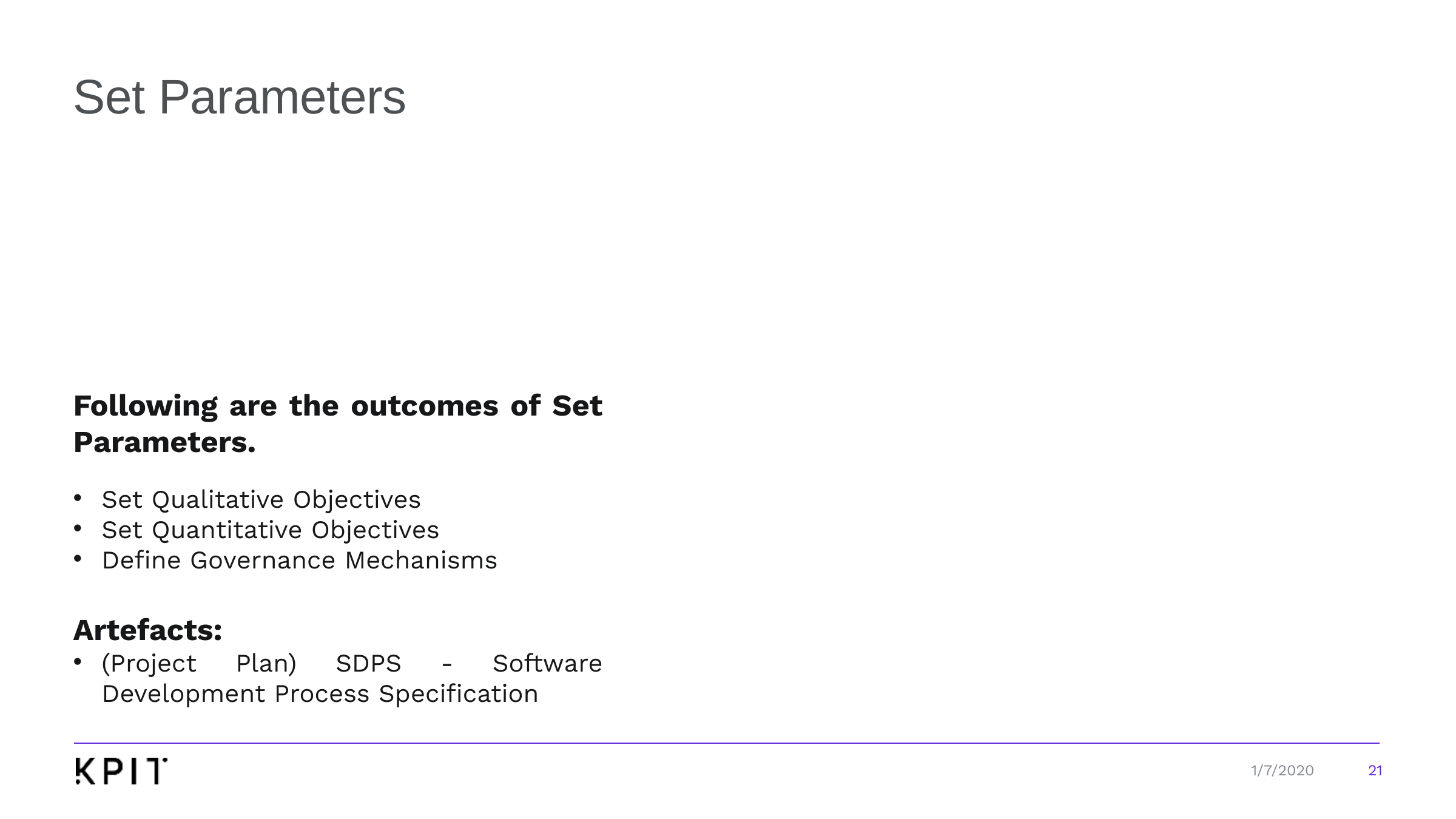

# Set Parameters
Following are the outcomes of Set Parameters.

Set Qualitative Objectives
Set Quantitative Objectives
Define Governance Mechanisms

Artefacts:
(Project Plan) SDPS - Software Development Process Specification
21
1/7/2020